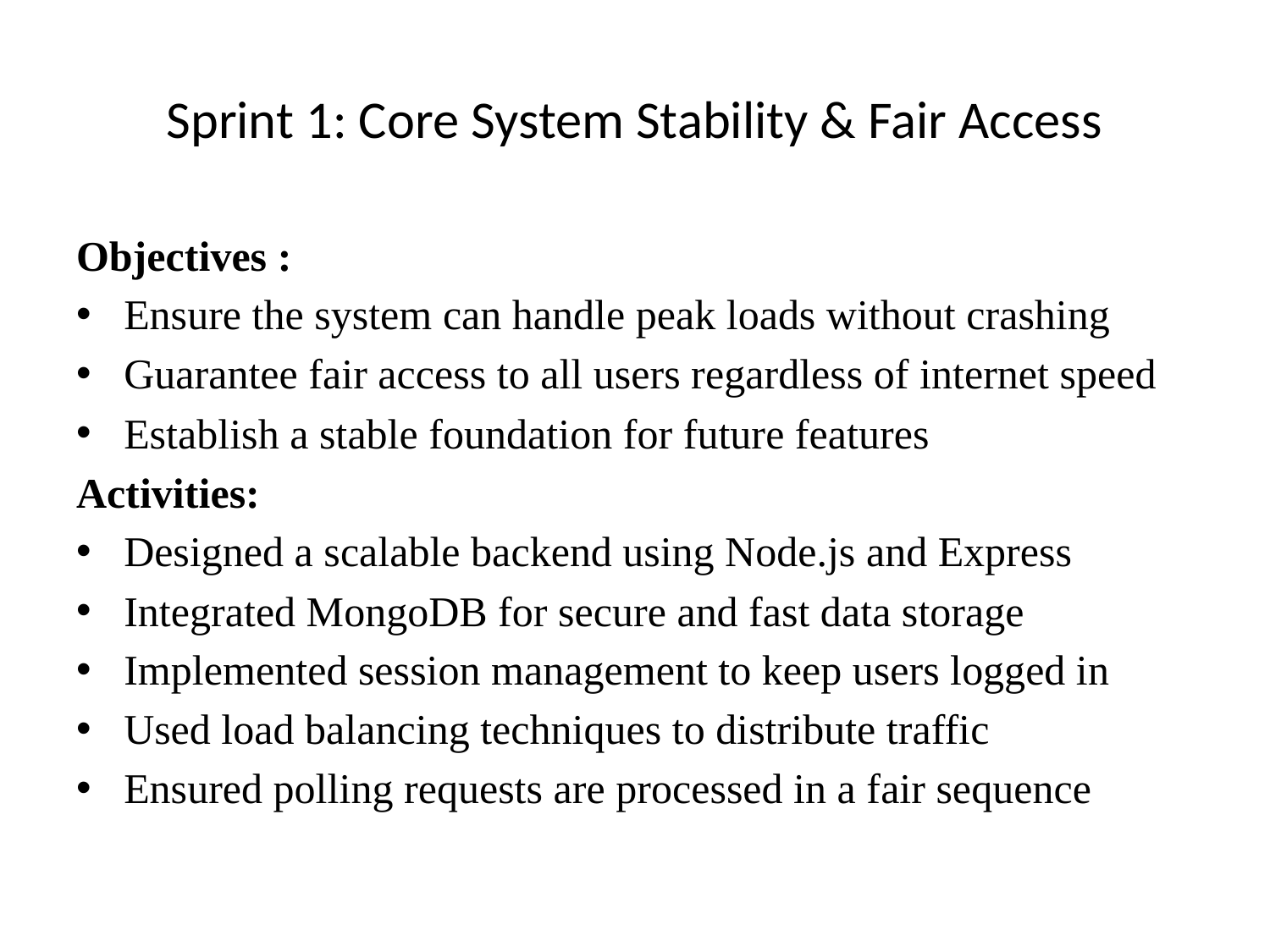

# Sprint 1: Core System Stability & Fair Access
Objectives :
Ensure the system can handle peak loads without crashing
Guarantee fair access to all users regardless of internet speed
Establish a stable foundation for future features
Activities:
Designed a scalable backend using Node.js and Express
Integrated MongoDB for secure and fast data storage
Implemented session management to keep users logged in
Used load balancing techniques to distribute traffic
Ensured polling requests are processed in a fair sequence